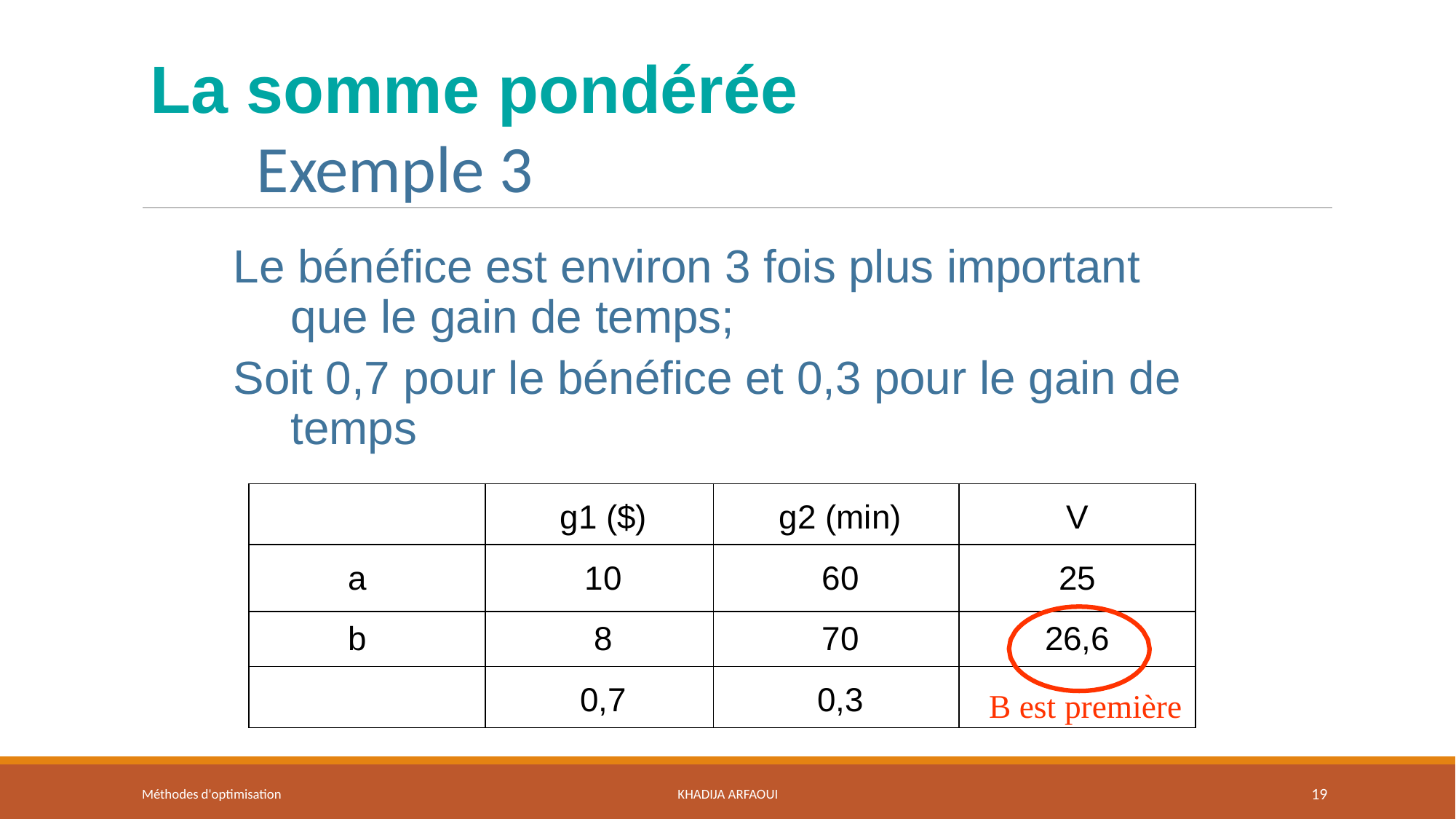

# La somme pondérée Exemple 3
Le bénéfice est environ 3 fois plus important  que le gain de temps;
Soit 0,7 pour le bénéfice et 0,3 pour le gain de  temps
|  | g1 ($) | g2 (min) | V |
| --- | --- | --- | --- |
| a | 10 | 60 | 25 |
| b | 8 | 70 | 26,6 |
|  | 0,7 | 0,3 |  |

B est première
Méthodes d'optimisation
Khadija ARFAOUI
19